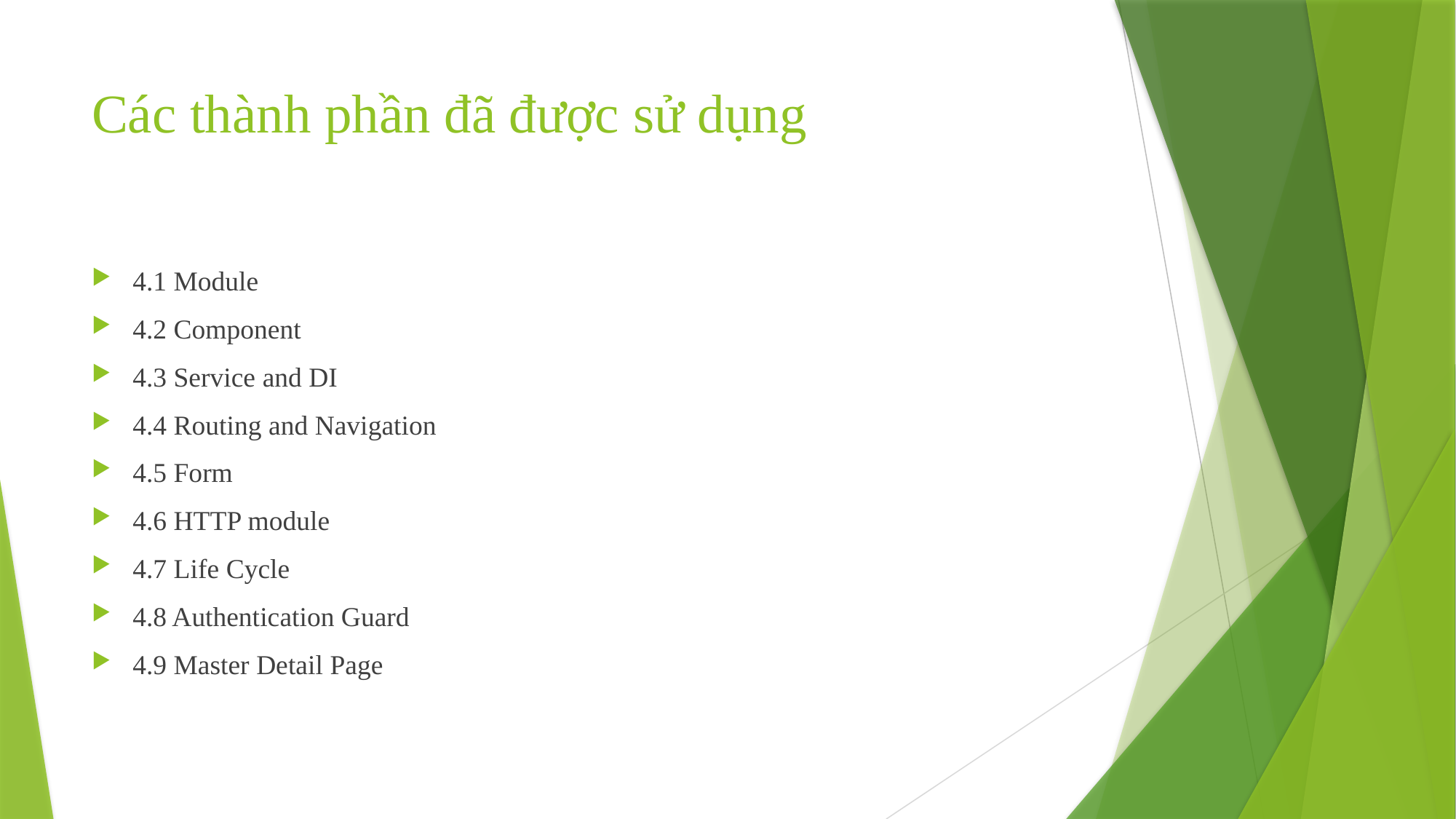

# Các thành phần đã được sử dụng
4.1 Module
4.2 Component
4.3 Service and DI
4.4 Routing and Navigation
4.5 Form
4.6 HTTP module
4.7 Life Cycle
4.8 Authentication Guard
4.9 Master Detail Page